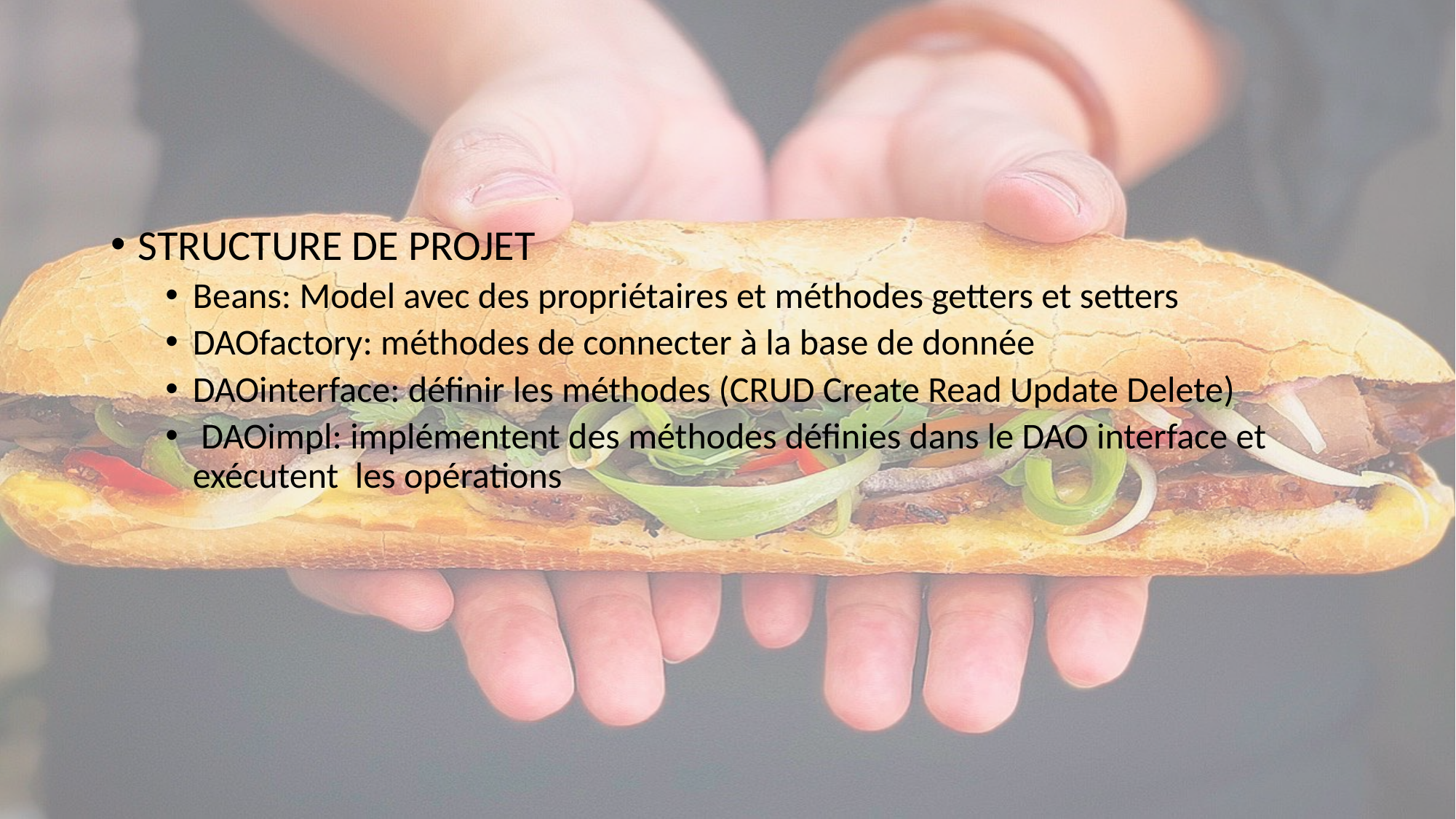

#
STRUCTURE DE PROJET
Beans: Model avec des propriétaires et méthodes getters et setters
DAOfactory: méthodes de connecter à la base de donnée
DAOinterface: définir les méthodes (CRUD Create Read Update Delete)
 DAOimpl: implémentent des méthodes définies dans le DAO interface et  exécutent  les opérations